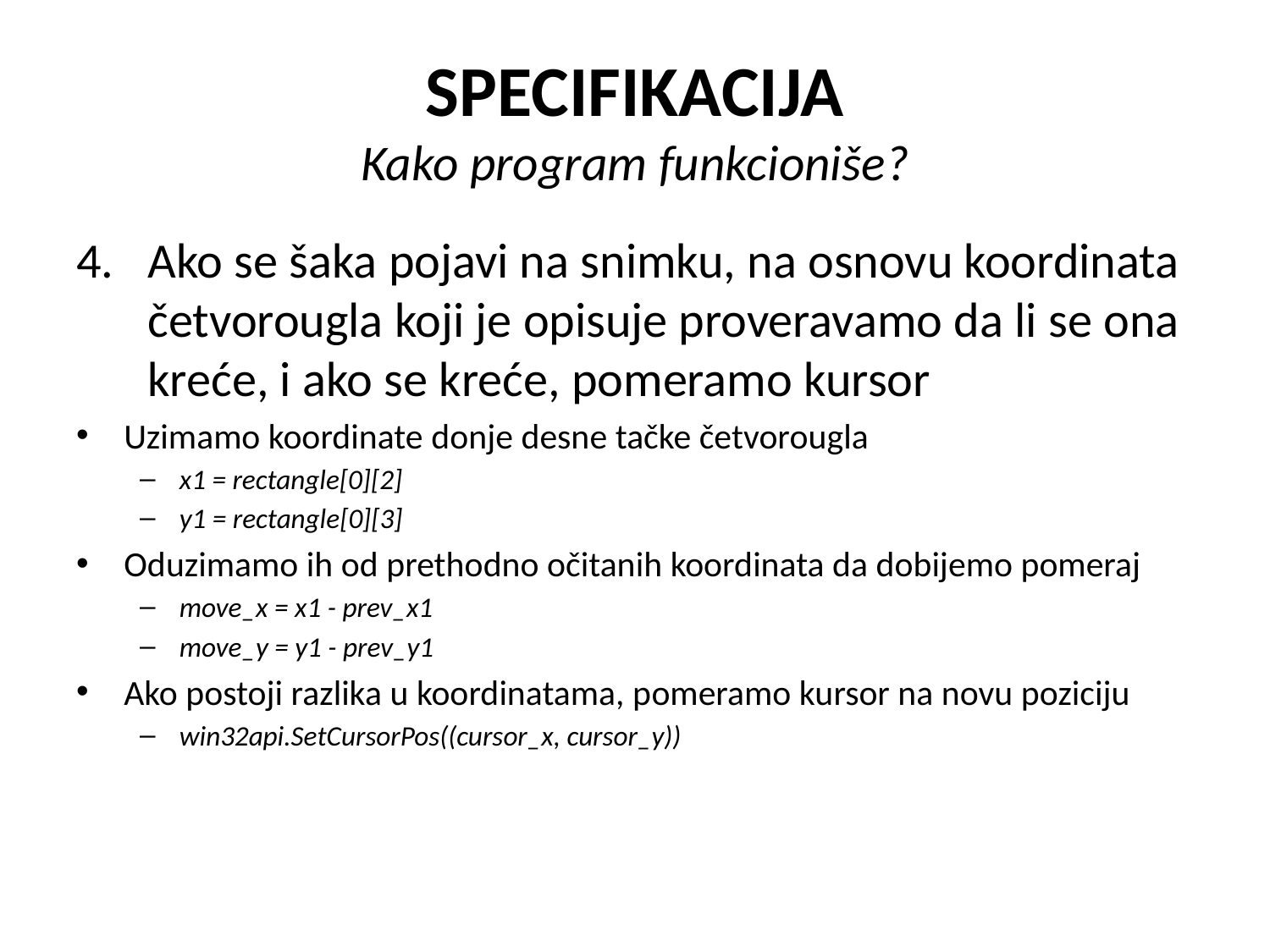

# SPECIFIKACIJA Kako program funkcioniše?
Ako se šaka pojavi na snimku, na osnovu koordinata četvorougla koji je opisuje proveravamo da li se ona kreće, i ako se kreće, pomeramo kursor
Uzimamo koordinate donje desne tačke četvorougla
x1 = rectangle[0][2]
y1 = rectangle[0][3]
Oduzimamo ih od prethodno očitanih koordinata da dobijemo pomeraj
move_x = x1 - prev_x1
move_y = y1 - prev_y1
Ako postoji razlika u koordinatama, pomeramo kursor na novu poziciju
win32api.SetCursorPos((cursor_x, cursor_y))